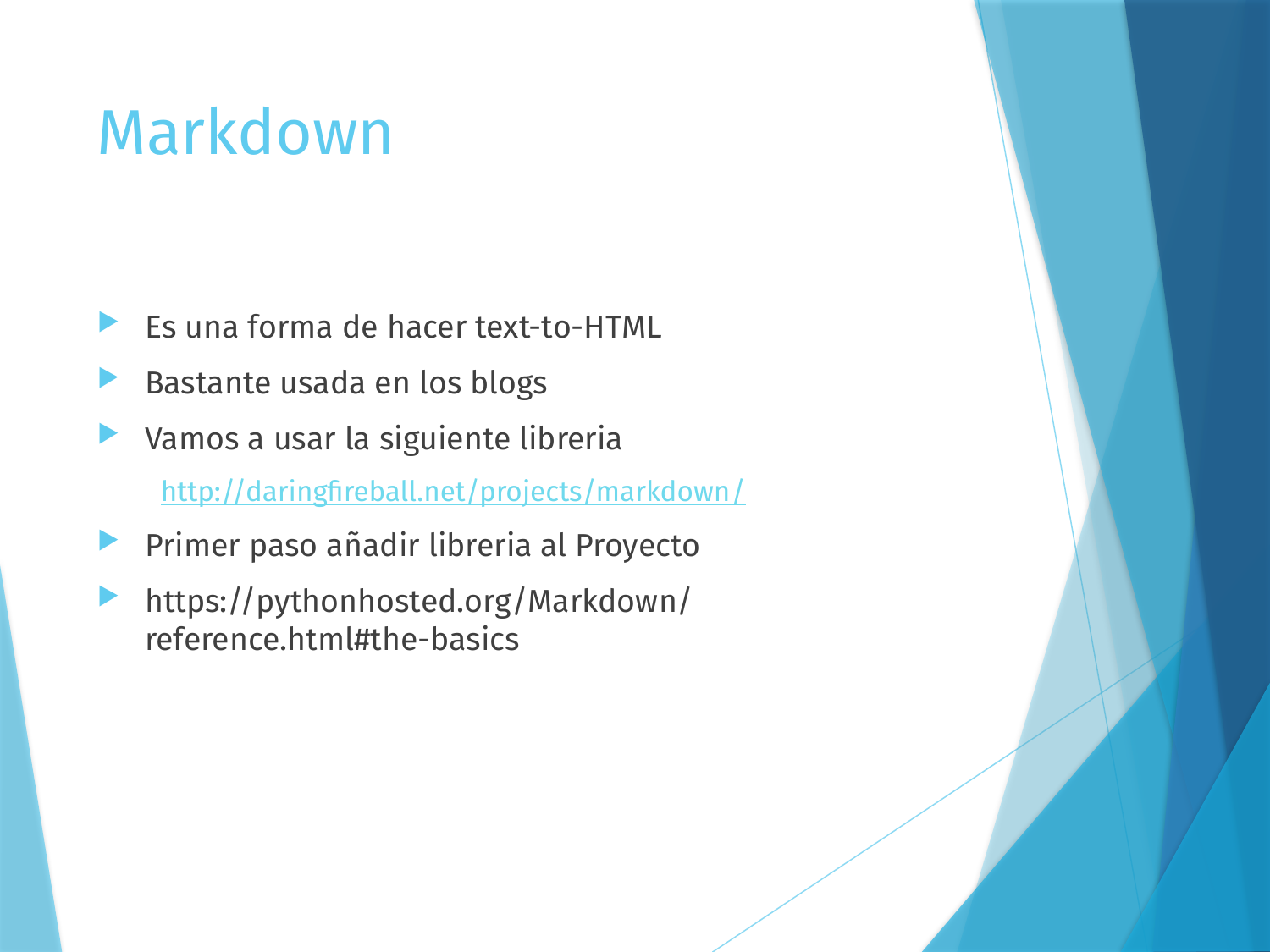

# Markdown
Es una forma de hacer text-to-HTML
Bastante usada en los blogs
Vamos a usar la siguiente libreria
http://daringfireball.net/projects/markdown/
Primer paso añadir libreria al Proyecto
https://pythonhosted.org/Markdown/reference.html#the-basics